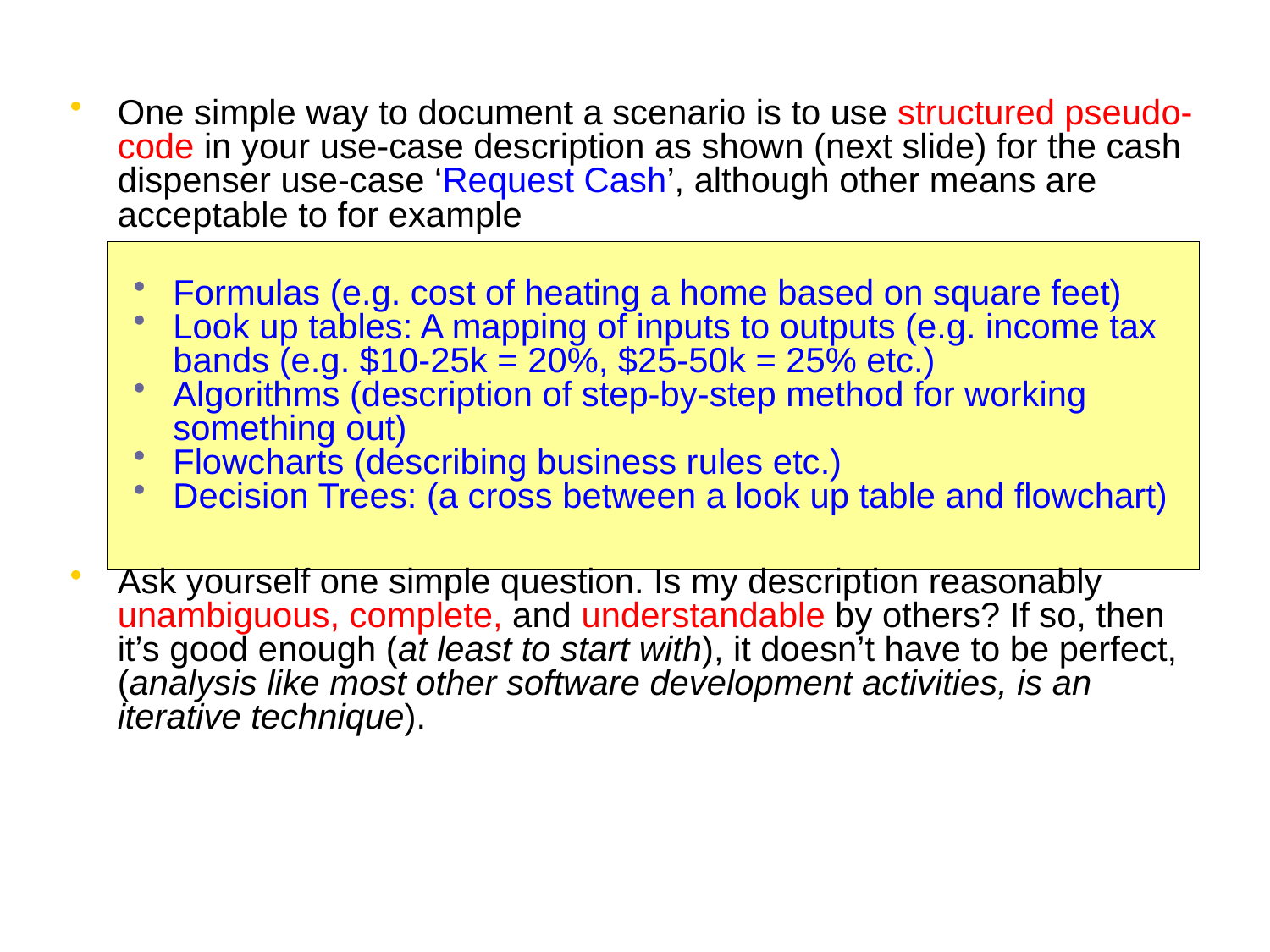

35

One simple way to document a scenario is to use structured pseudo-code in your use-case description as shown (next slide) for the cash dispenser use-case ‘Request Cash’, although other means are acceptable to for example

Formulas (e.g. cost of heating a home based on square feet)
Look up tables: A mapping of inputs to outputs (e.g. income tax bands (e.g. $10-25k = 20%, $25-50k = 25% etc.)
Algorithms (description of step-by-step method for working something out)
Flowcharts (describing business rules etc.)
Decision Trees: (a cross between a look up table and flowchart)

Ask yourself one simple question. Is my description reasonably unambiguous, complete, and understandable by others? If so, then it’s good enough (at least to start with), it doesn’t have to be perfect, (analysis like most other software development activities, is an iterative technique).